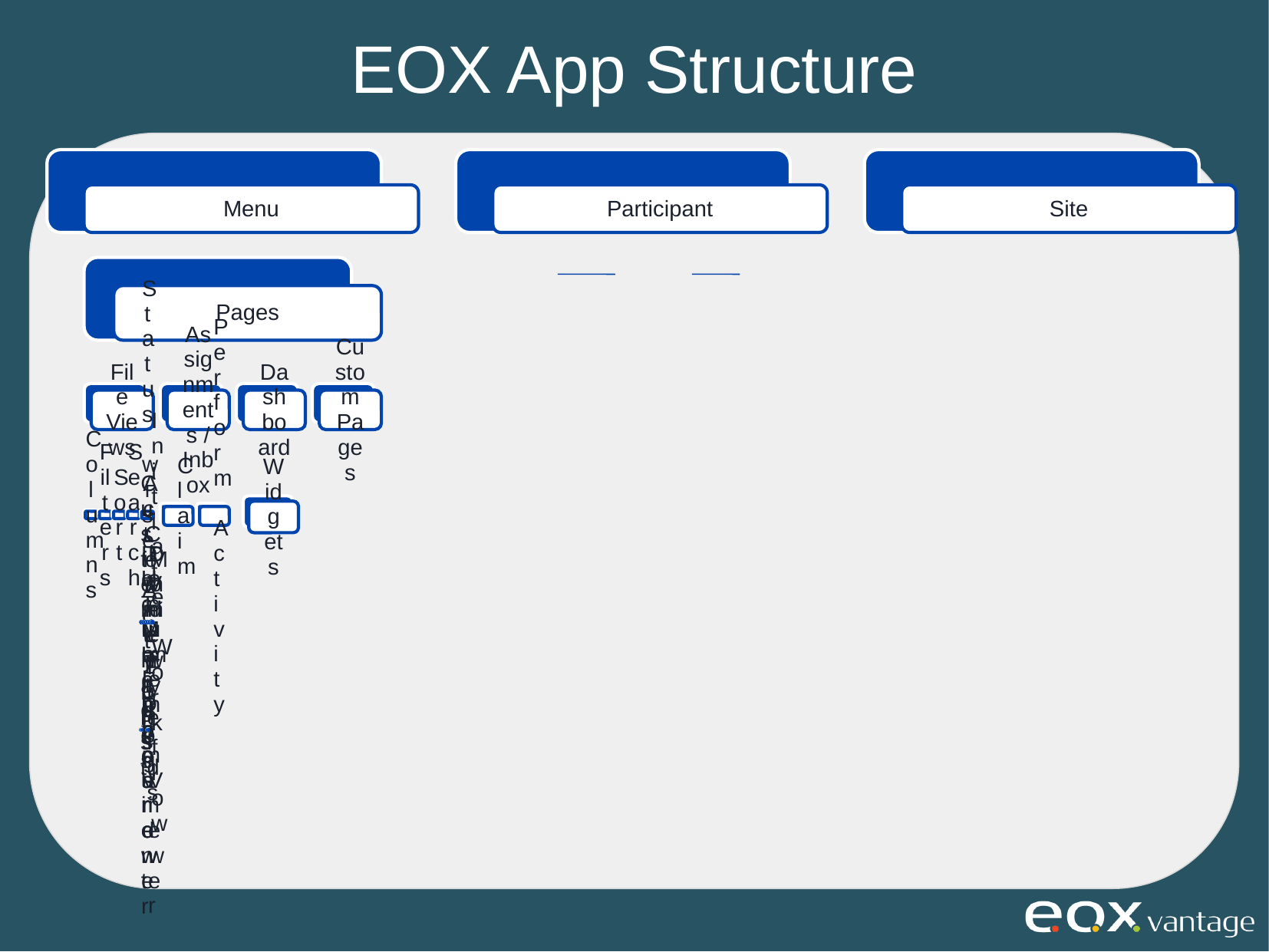

EOX App Structure

Pages
Custom Pages
Custom Pages
Menu
Site
Participant